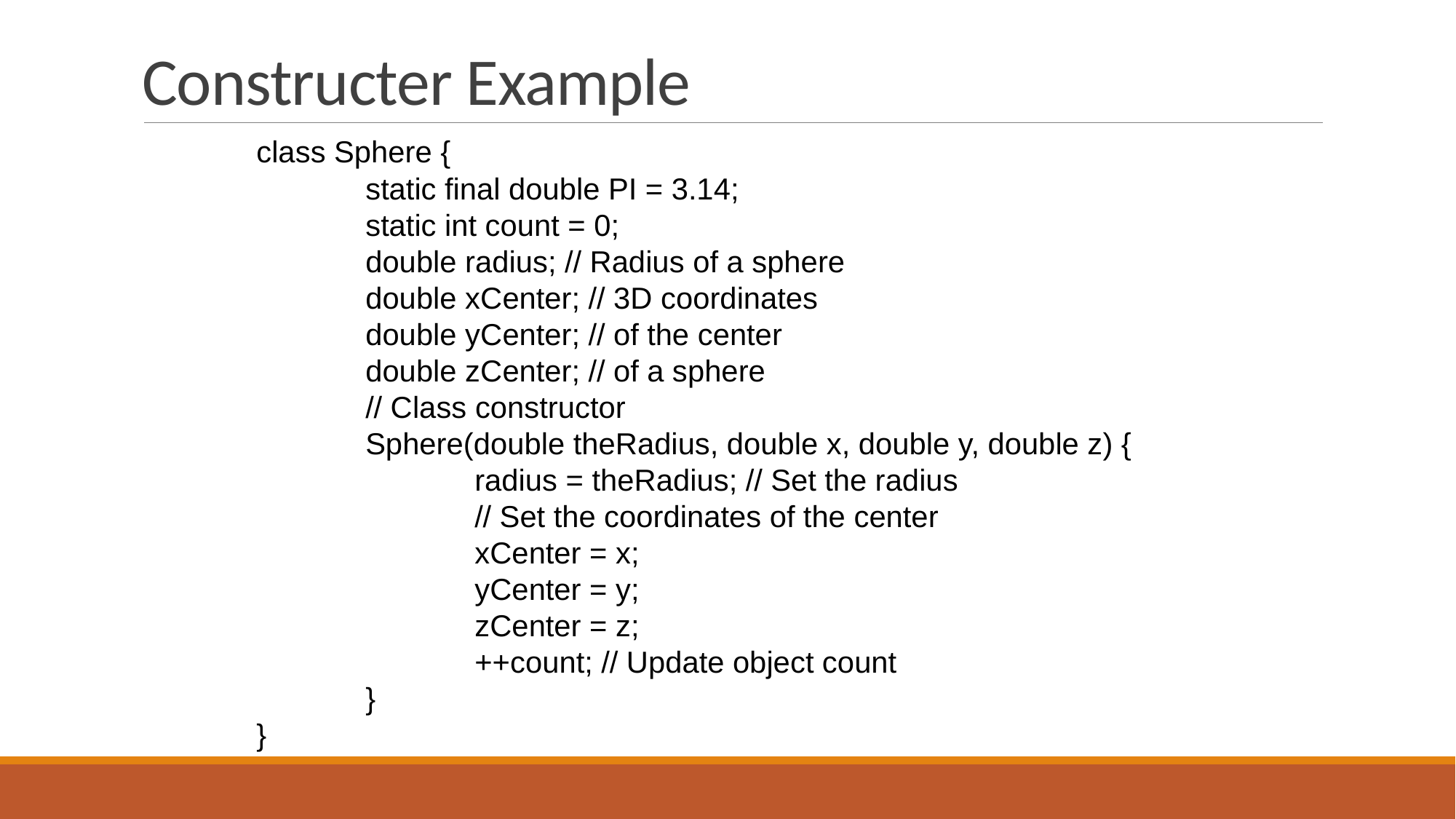

# Constructer Example
class Sphere {
	static final double PI = 3.14;
	static int count = 0;
	double radius; // Radius of a sphere
	double xCenter; // 3D coordinates
	double yCenter; // of the center
	double zCenter; // of a sphere
	// Class constructor
	Sphere(double theRadius, double x, double y, double z) {
		radius = theRadius; // Set the radius
		// Set the coordinates of the center
		xCenter = x;
		yCenter = y;
		zCenter = z;
		++count; // Update object count
	}
}